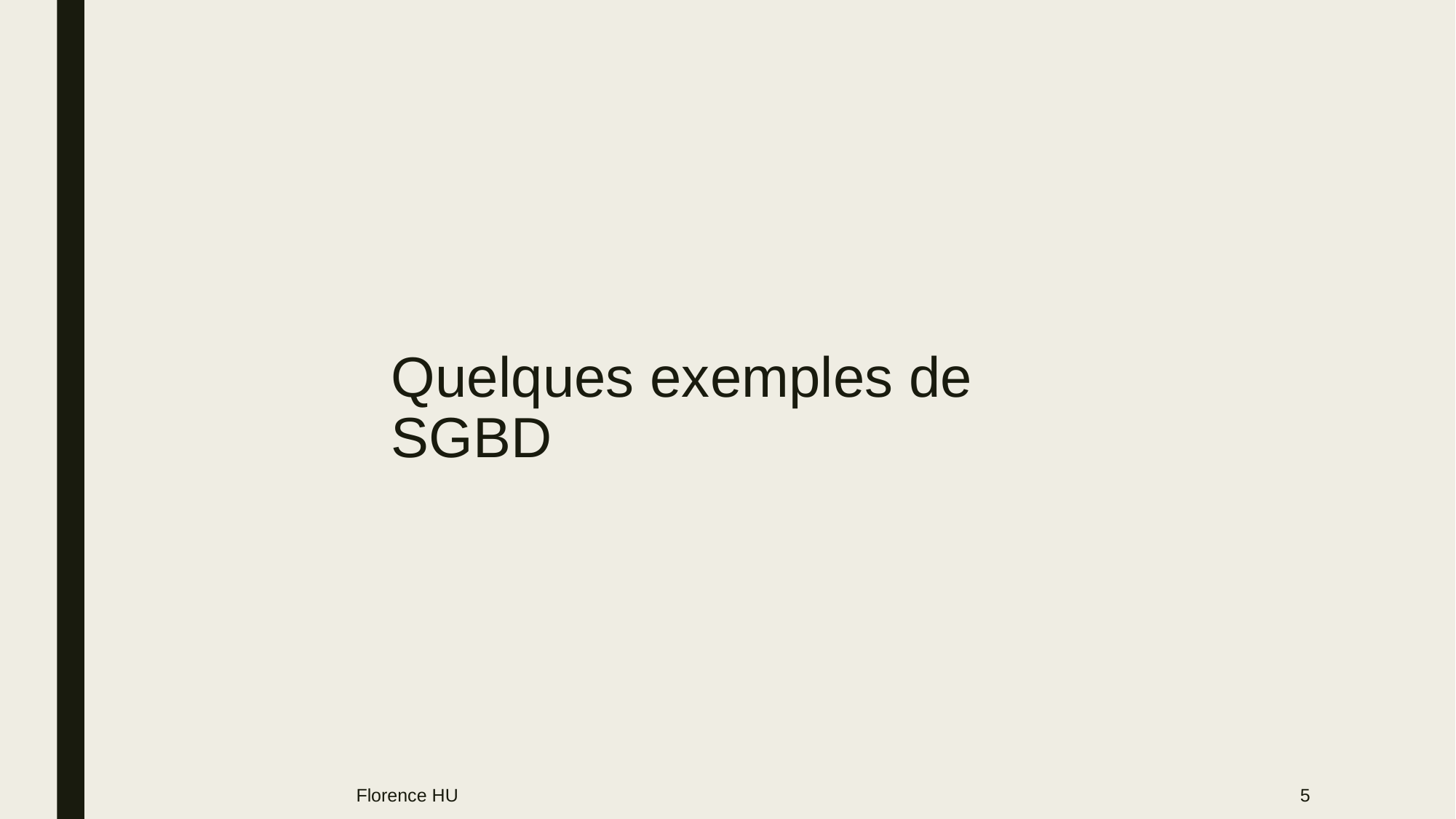

# Quelques exemples de SGBD
Florence HU
5